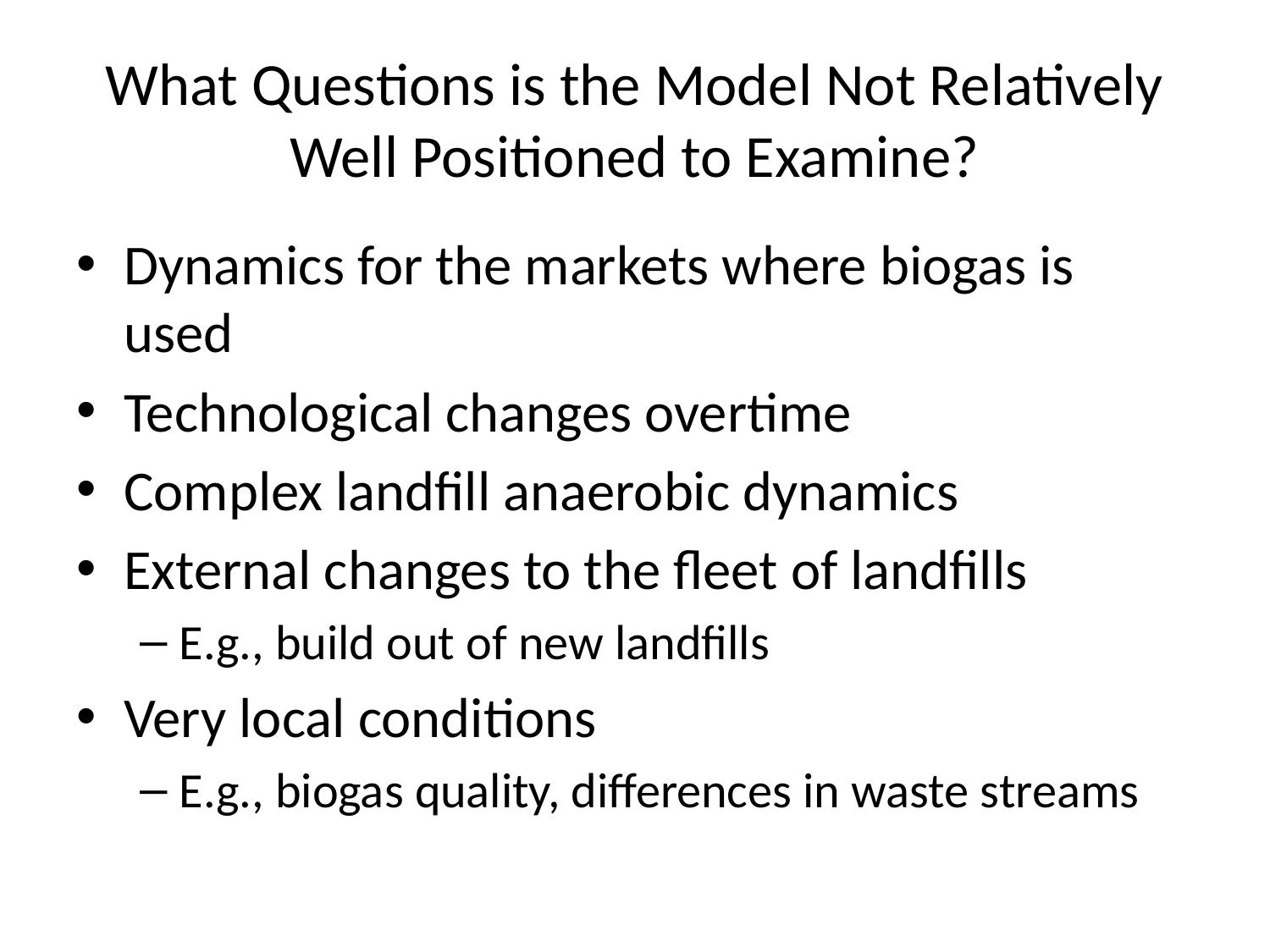

# What Questions is the Model Not Relatively Well Positioned to Examine?
Dynamics for the markets where biogas is used
Technological changes overtime
Complex landfill anaerobic dynamics
External changes to the fleet of landfills
E.g., build out of new landfills
Very local conditions
E.g., biogas quality, differences in waste streams